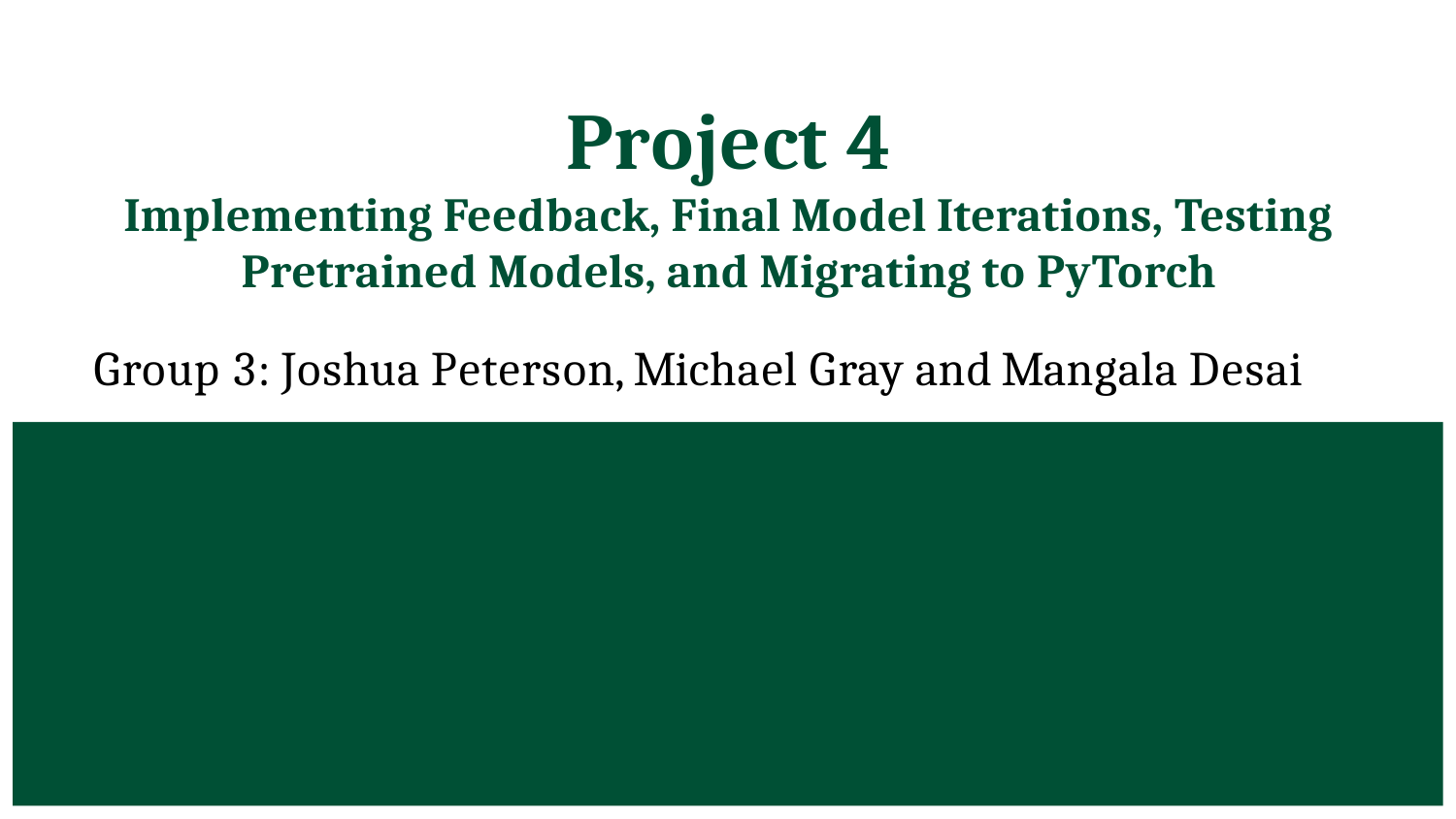

# Project 4
Implementing Feedback, Final Model Iterations, Testing Pretrained Models, and Migrating to PyTorch
Group 3: Joshua Peterson, Michael Gray and Mangala Desai